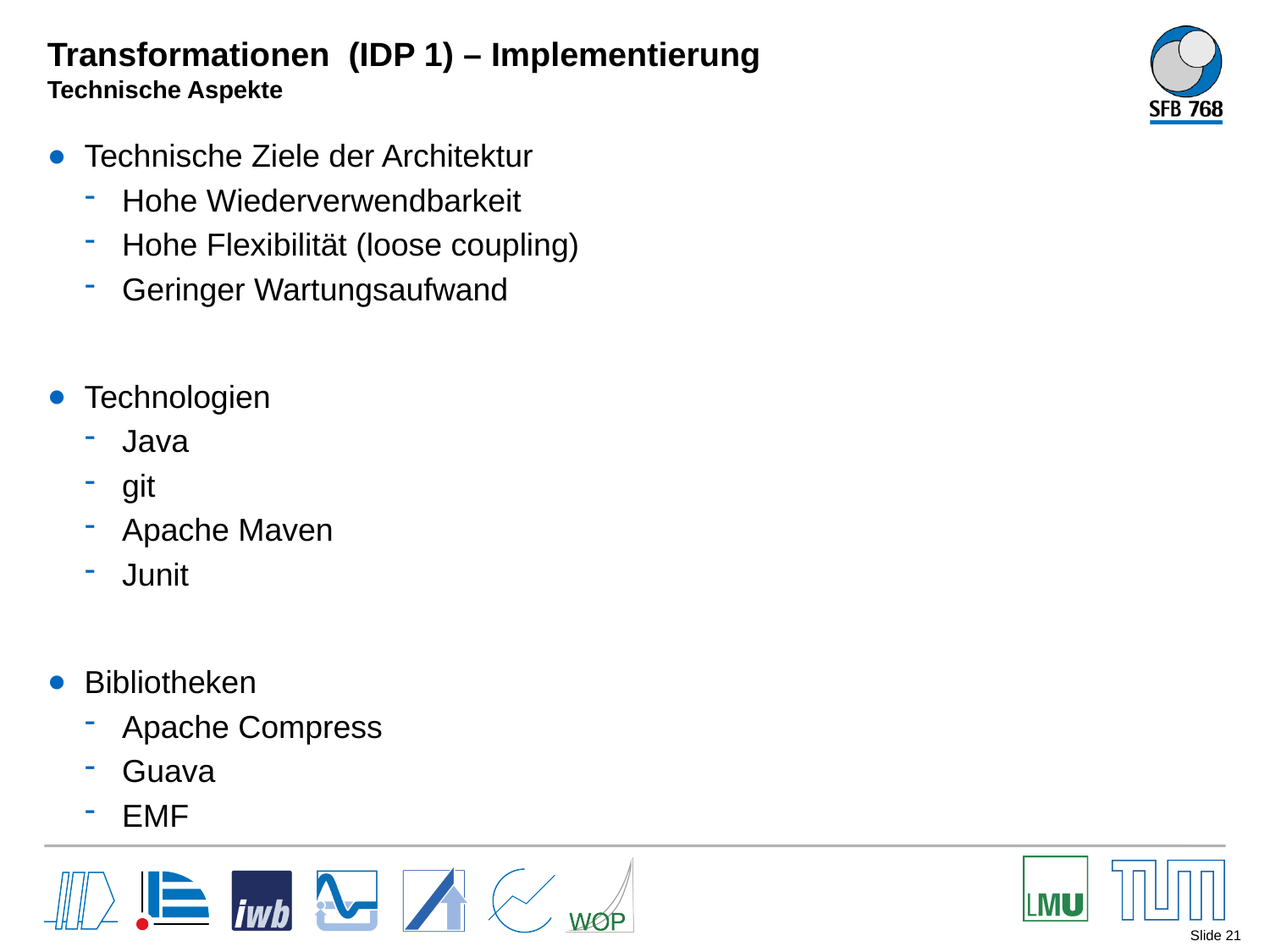

# Transformationen  (IDP 1) – Implementierung Technische Aspekte
Technische Ziele der Architektur
Hohe Wiederverwendbarkeit
Hohe Flexibilität (loose coupling)
Geringer Wartungsaufwand

Technologien
Java
git
Apache Maven
Junit

Bibliotheken
Apache Compress
Guava
EMF